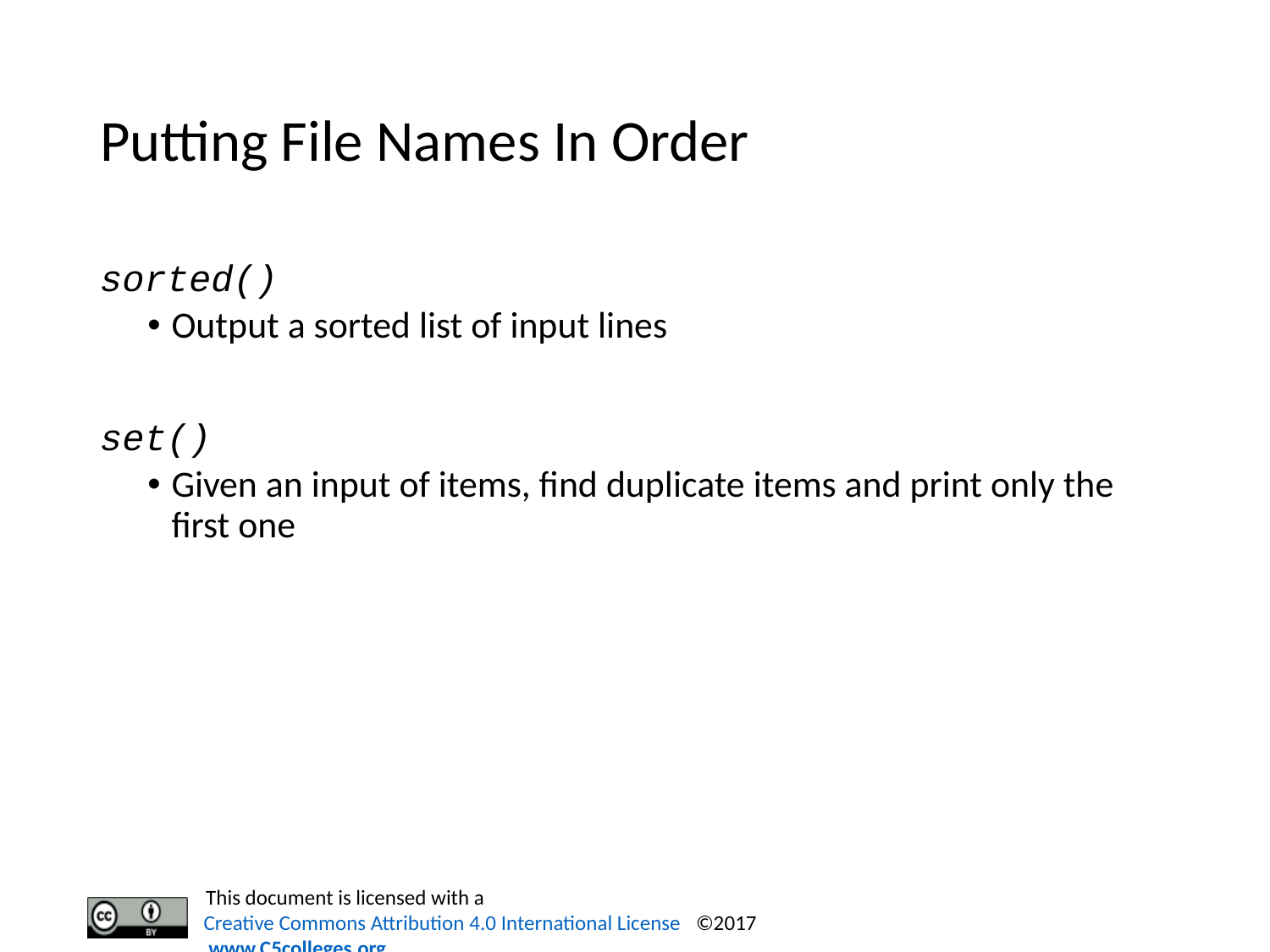

# Putting File Names In Order
sorted()
Output a sorted list of input lines

set()
Given an input of items, find duplicate items and print only the first one